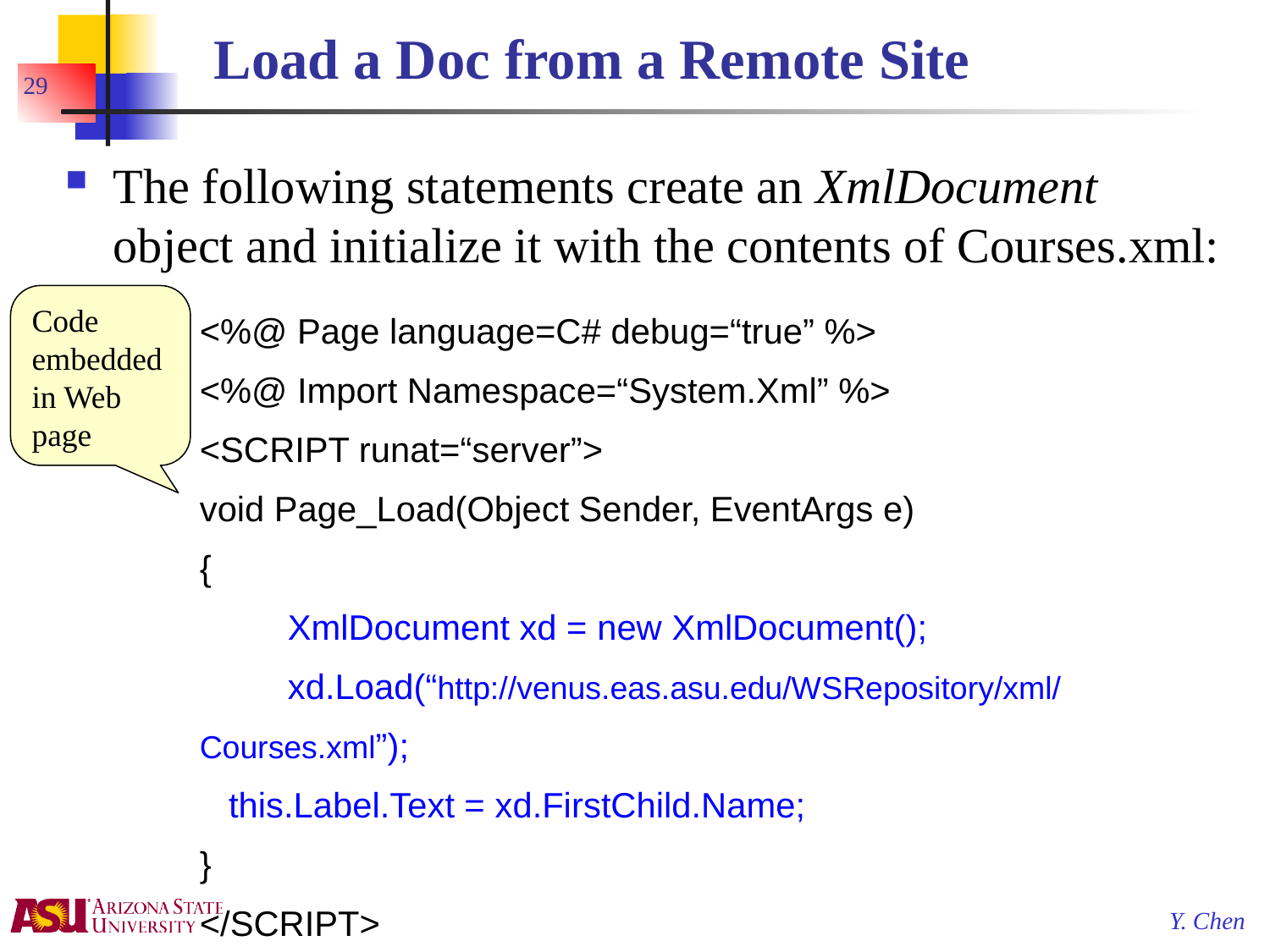

# Load a Doc from a Remote Site
29
The following statements create an XmlDocument object and initialize it with the contents of Courses.xml:
Code embedded in Web page
<%@ Page language=C# debug=“true” %>
<%@ Import Namespace=“System.Xml” %>
<SCRIPT runat=“server”>
void Page_Load(Object Sender, EventArgs e)
{
	XmlDocument xd = new XmlDocument();
	xd.Load(“http://venus.eas.asu.edu/WSRepository/xml/Courses.xml”);
   this.Label.Text = xd.FirstChild.Name;
}
</SCRIPT>